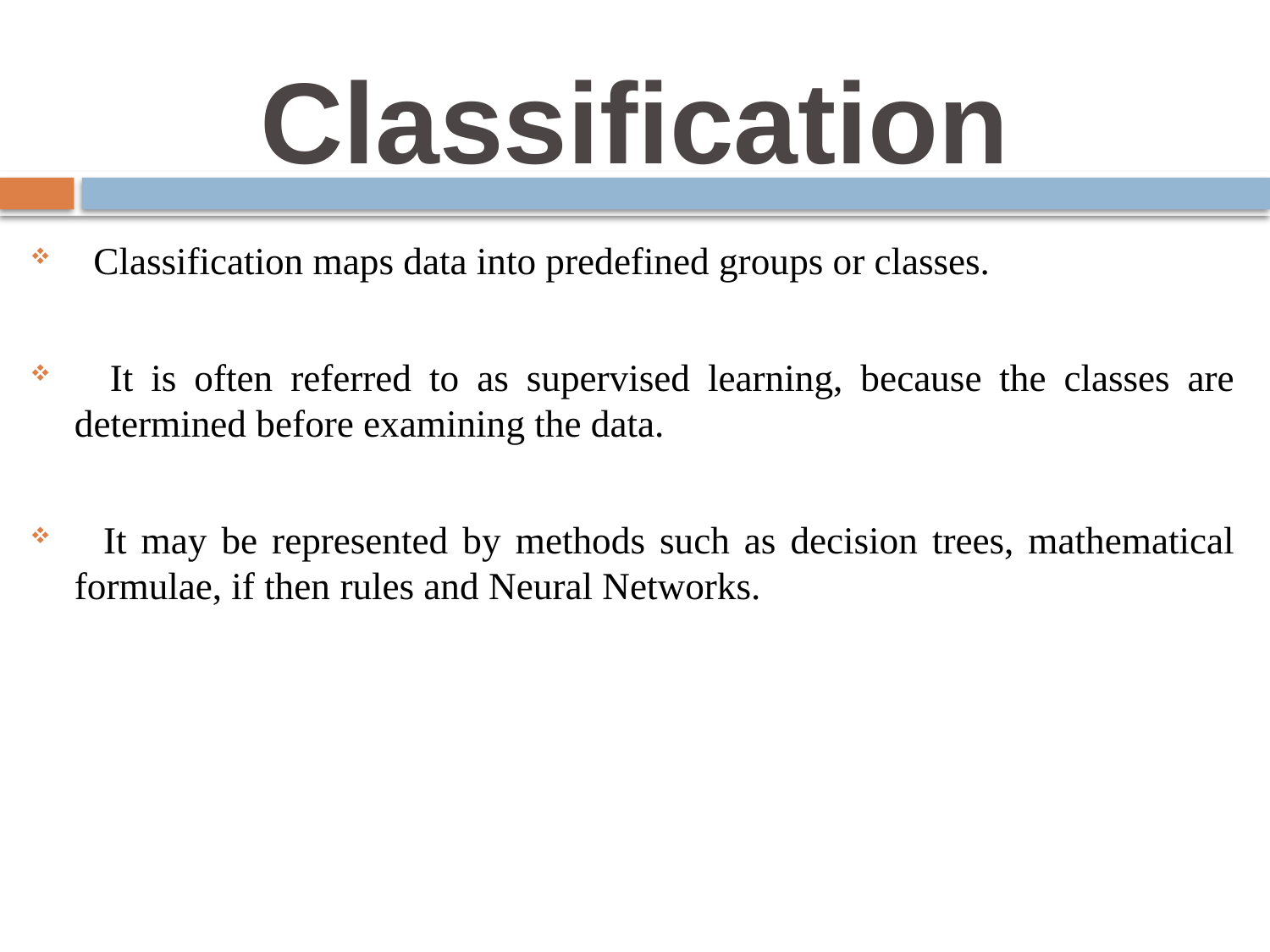

Classification
# Classification maps data into predefined groups or classes.

  It is often referred to as supervised learning, because the classes are determined before examining the data.

  It may be represented by methods such as decision trees, mathematical formulae, if then rules and Neural Networks.